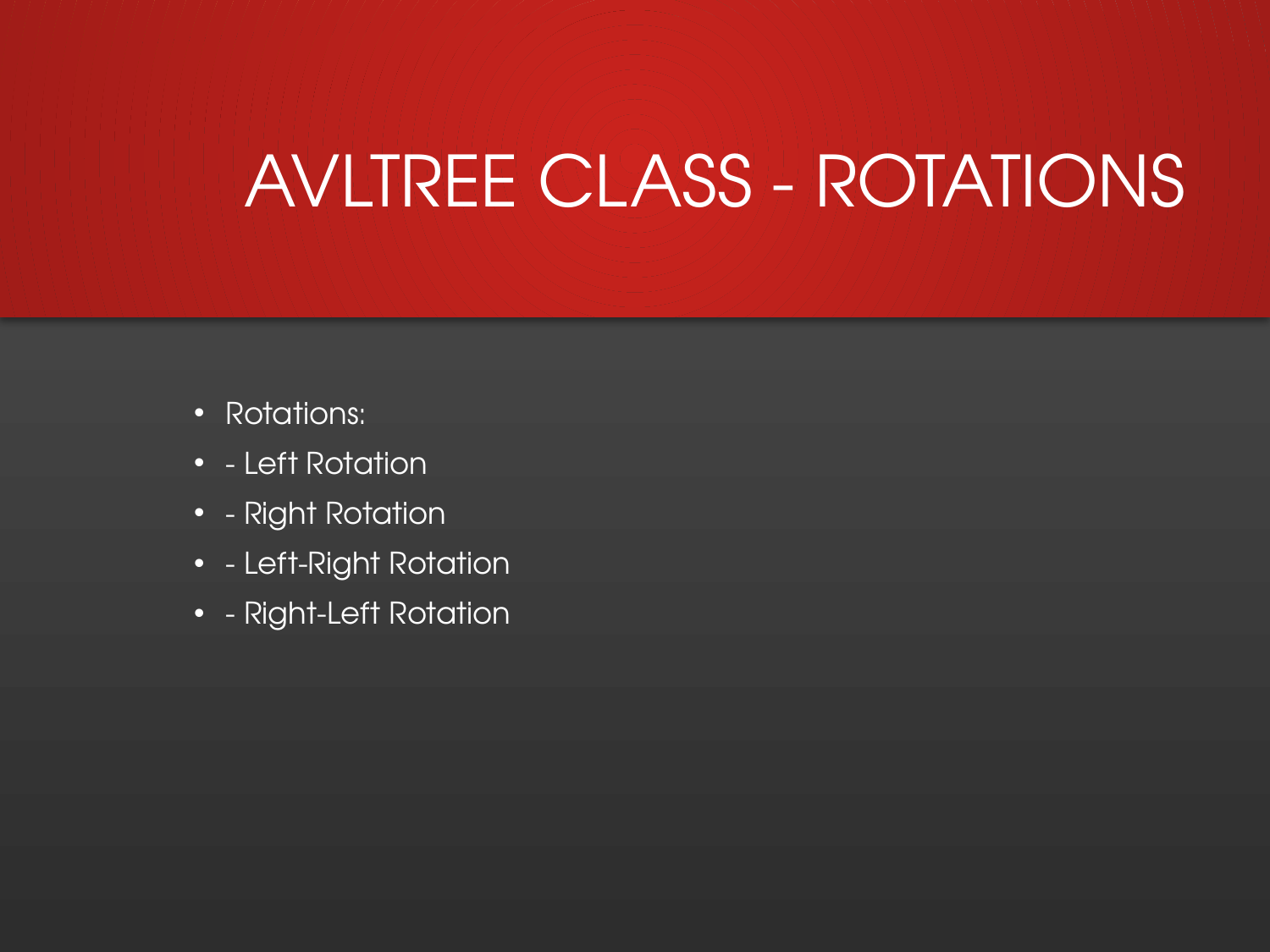

# AVLTree Class - Rotations

Rotations:
- Left Rotation
- Right Rotation
- Left-Right Rotation
- Right-Left Rotation